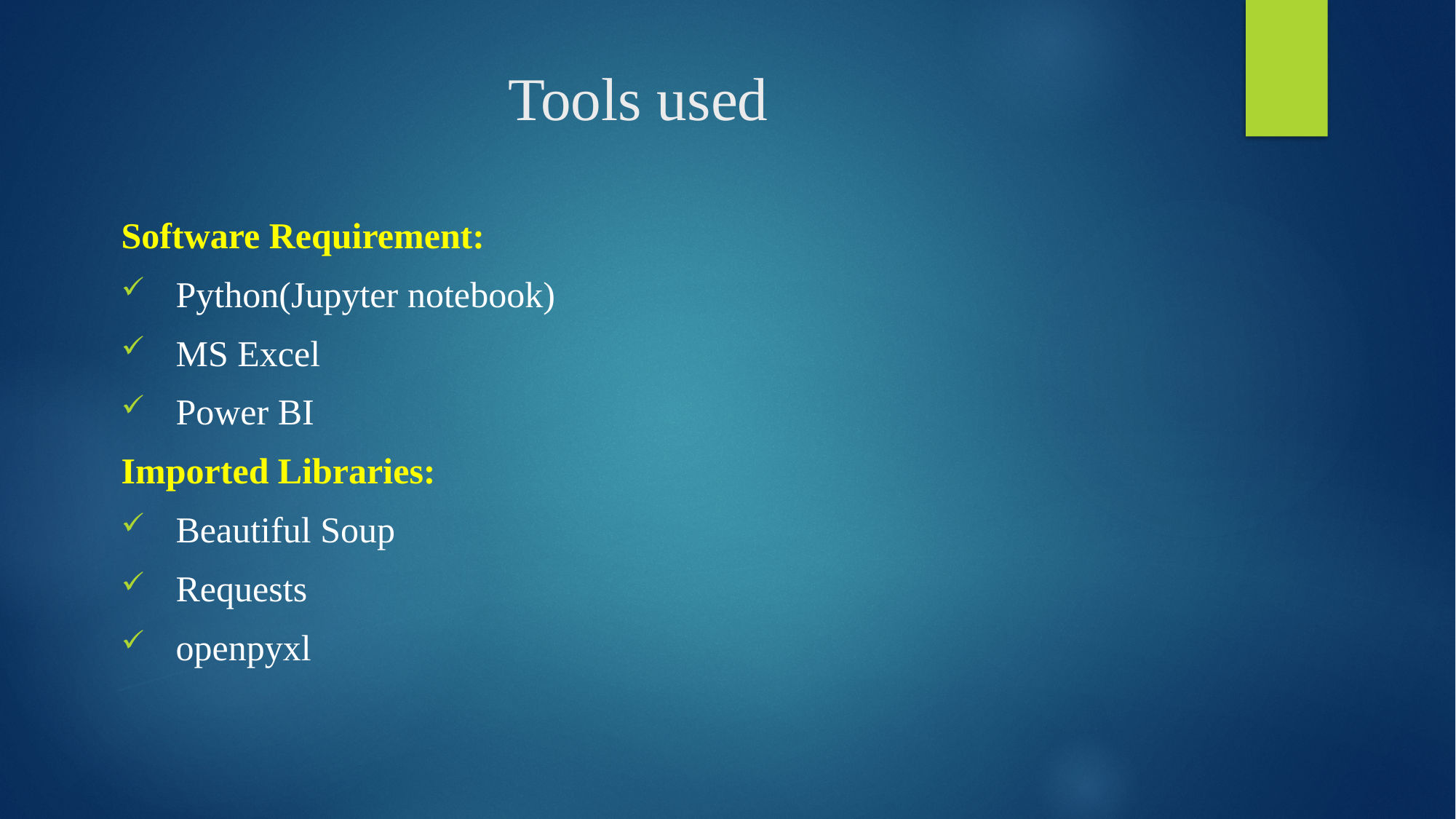

# Tools used
Software Requirement:
Python(Jupyter notebook)
MS Excel
Power BI
Imported Libraries:
Beautiful Soup
Requests
openpyxl